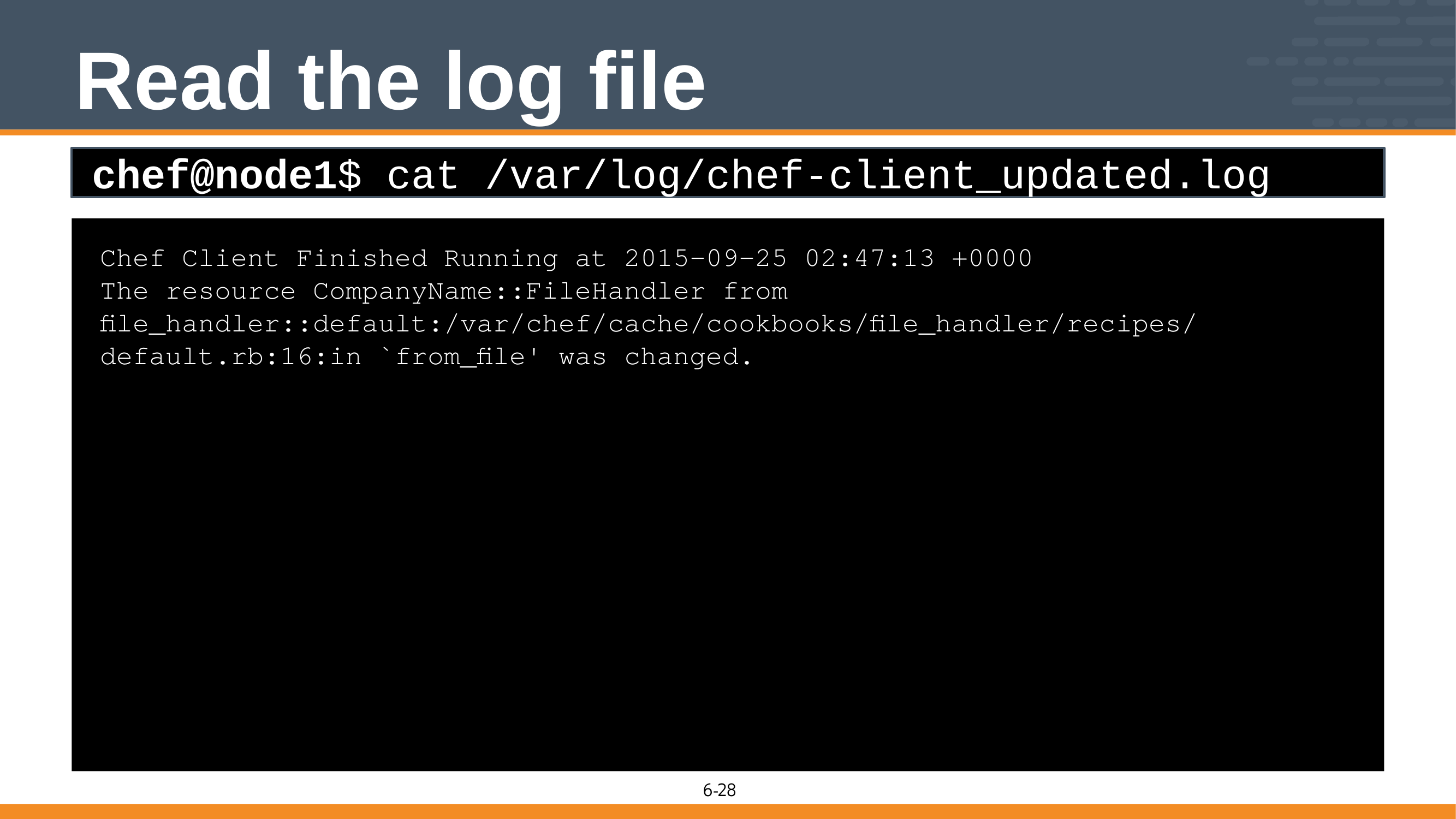

# Read the log file

chef@node1$ cat /var/log/chef-client_updated.log

Chef Client Finished Running at 2015-09-25 02:47:13 +0000
The resource CompanyName::FileHandler from file_handler::default:/var/chef/cache/cookbooks/file_handler/recipes/default.rb:16:in `from_file' was changed.
28